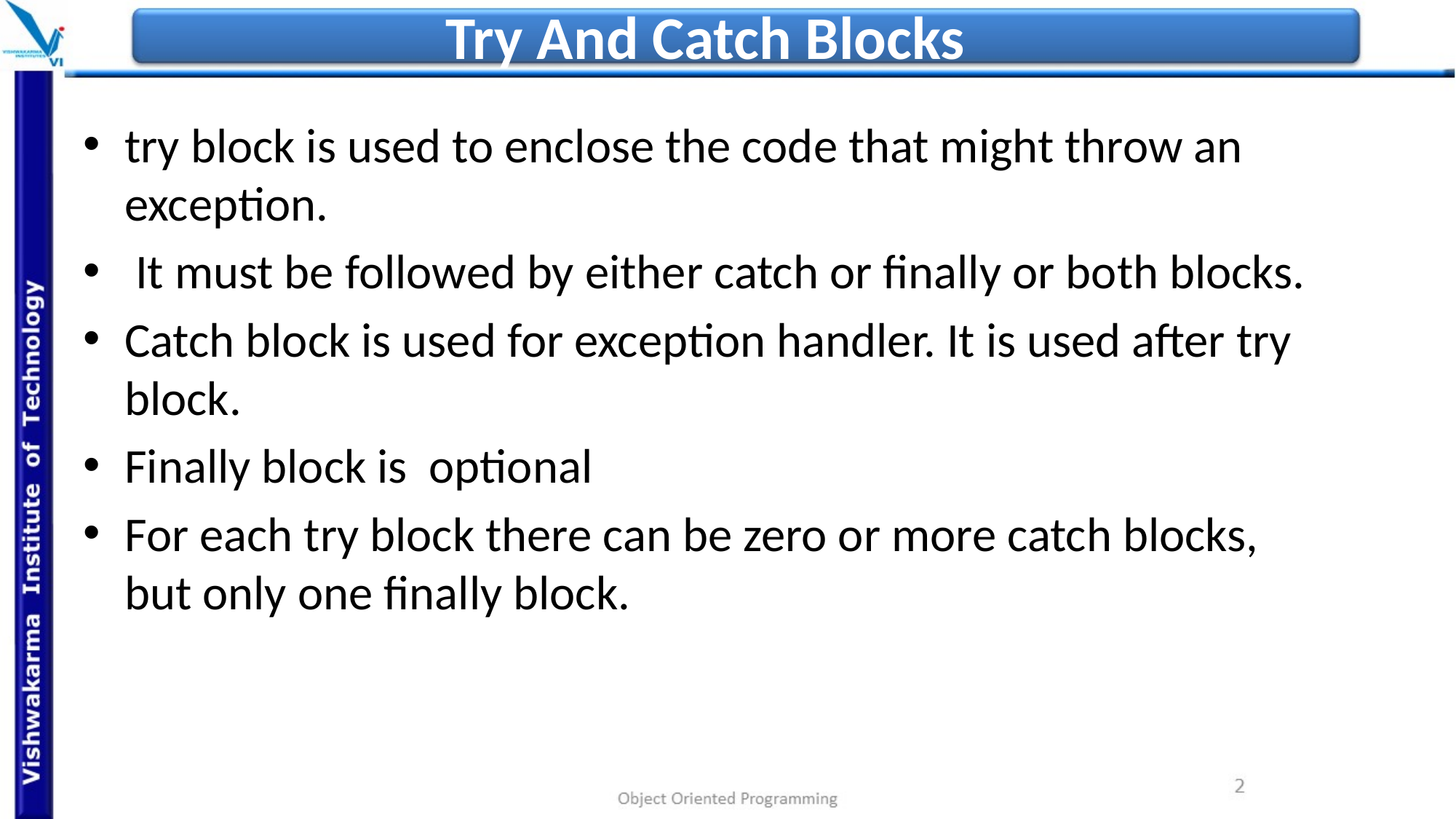

# Try And Catch Blocks
try block is used to enclose the code that might throw an exception.
 It must be followed by either catch or finally or both blocks.
Catch block is used for exception handler. It is used after try block.
Finally block is  optional
For each try block there can be zero or more catch blocks, but only one finally block.